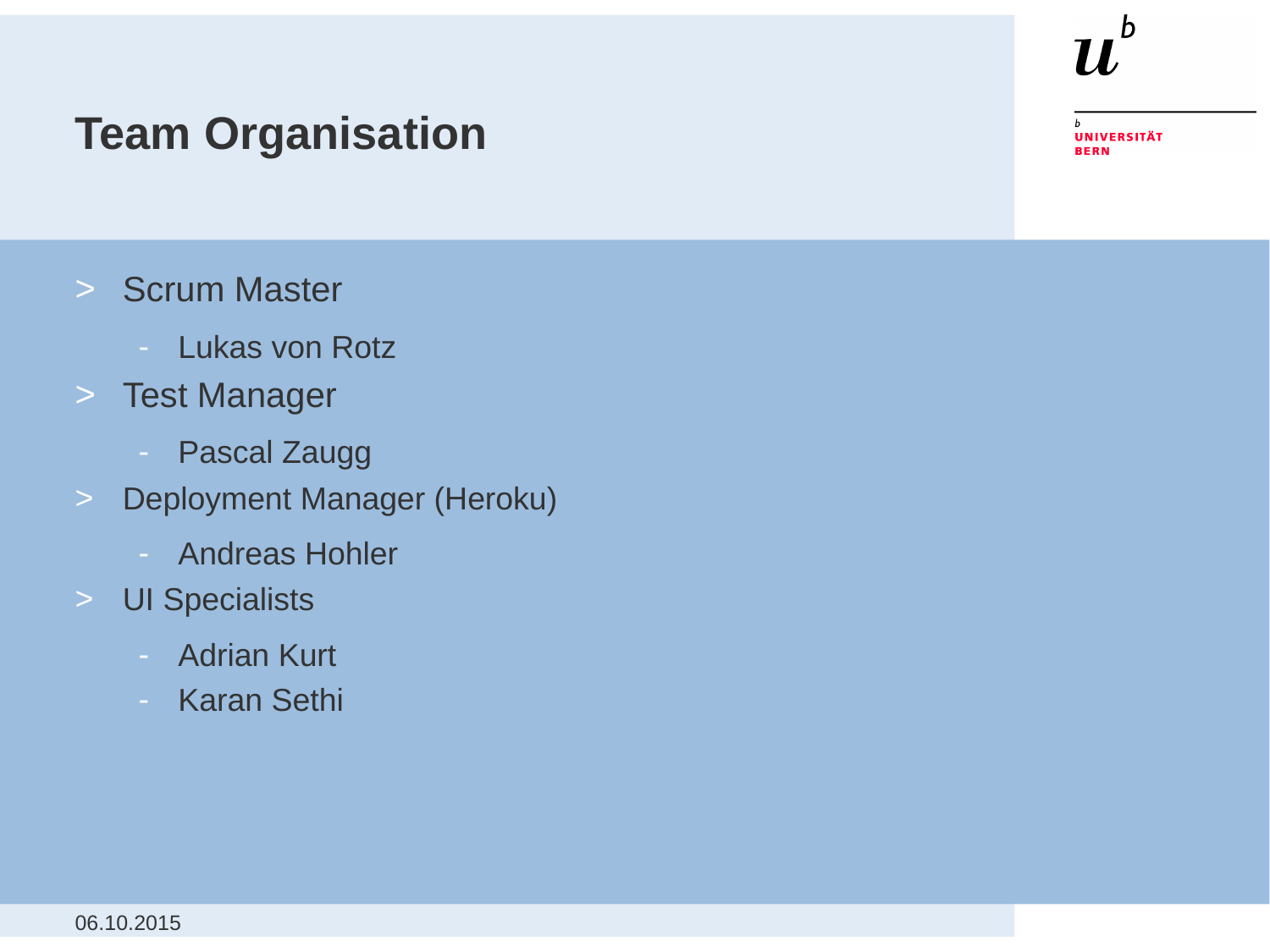

# Team Organisation
Scrum Master
Lukas von Rotz
Test Manager
Pascal Zaugg
Deployment Manager (Heroku)
Andreas Hohler
UI Specialists
Adrian Kurt
Karan Sethi
06.10.2015